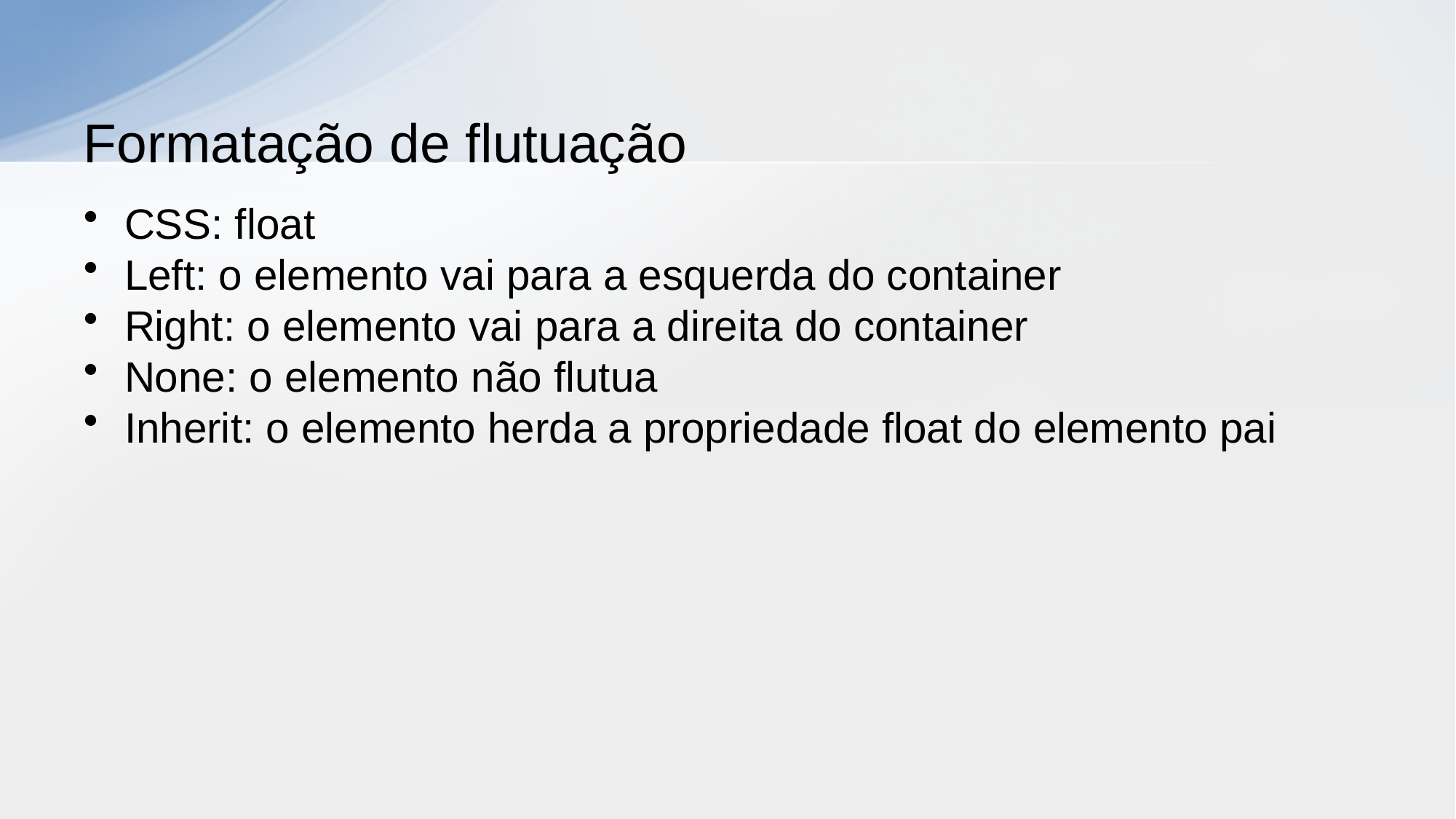

# Formatação de flutuação
CSS: float
Left: o elemento vai para a esquerda do container
Right: o elemento vai para a direita do container
None: o elemento não flutua
Inherit: o elemento herda a propriedade float do elemento pai